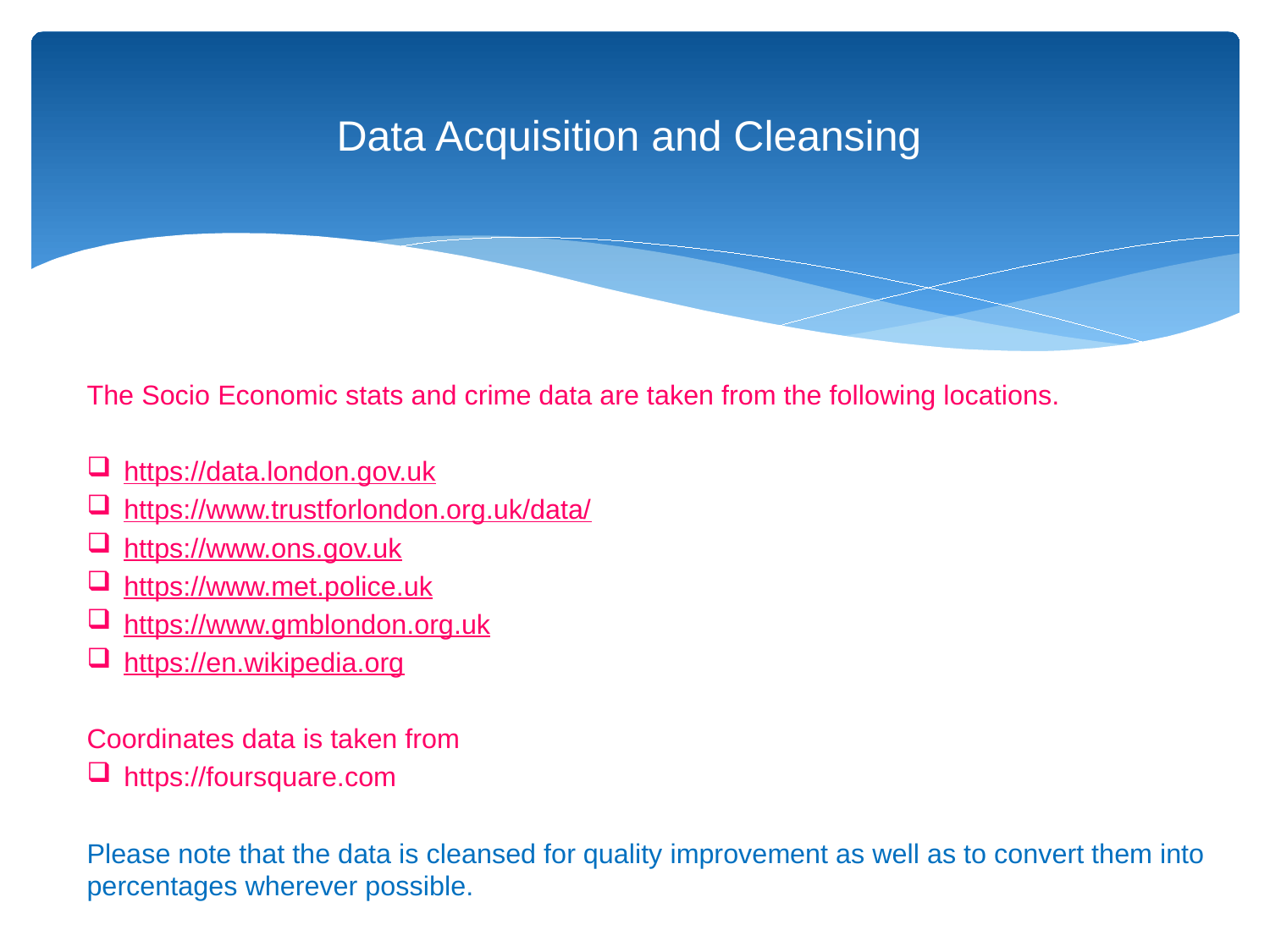

# Data Acquisition and Cleansing
The Socio Economic stats and crime data are taken from the following locations.

https://data.london.gov.uk
https://www.trustforlondon.org.uk/data/
https://www.ons.gov.uk
https://www.met.police.uk
https://www.gmblondon.org.uk
https://en.wikipedia.org

Coordinates data is taken from
https://foursquare.com

Please note that the data is cleansed for quality improvement as well as to convert them into percentages wherever possible.